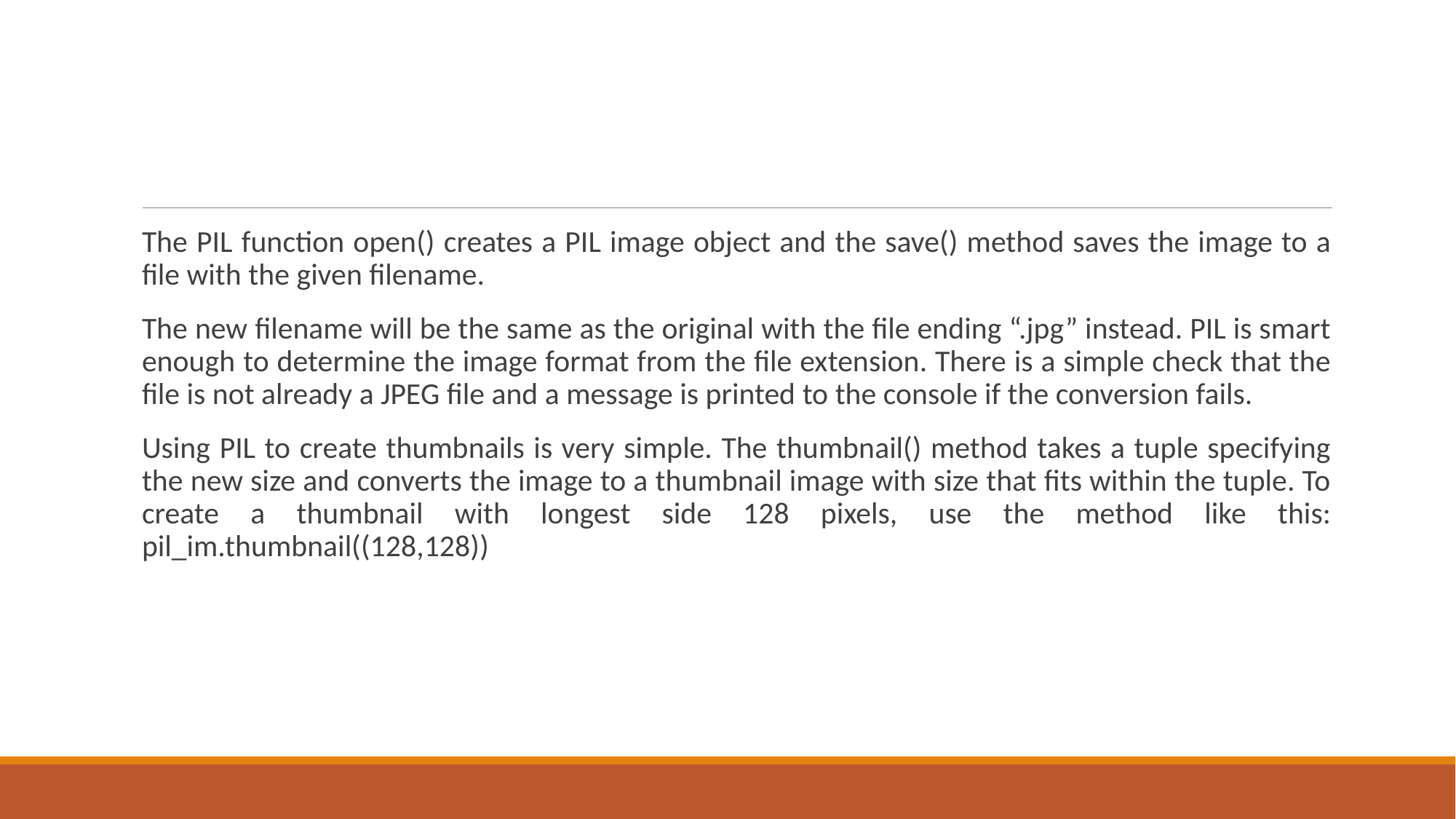

#
The PIL function open() creates a PIL image object and the save() method saves the image to a file with the given filename.
The new filename will be the same as the original with the file ending “.jpg” instead. PIL is smart enough to determine the image format from the file extension. There is a simple check that the file is not already a JPEG file and a message is printed to the console if the conversion fails.
Using PIL to create thumbnails is very simple. The thumbnail() method takes a tuple specifying the new size and converts the image to a thumbnail image with size that fits within the tuple. To create a thumbnail with longest side 128 pixels, use the method like this: pil_im.thumbnail((128,128))